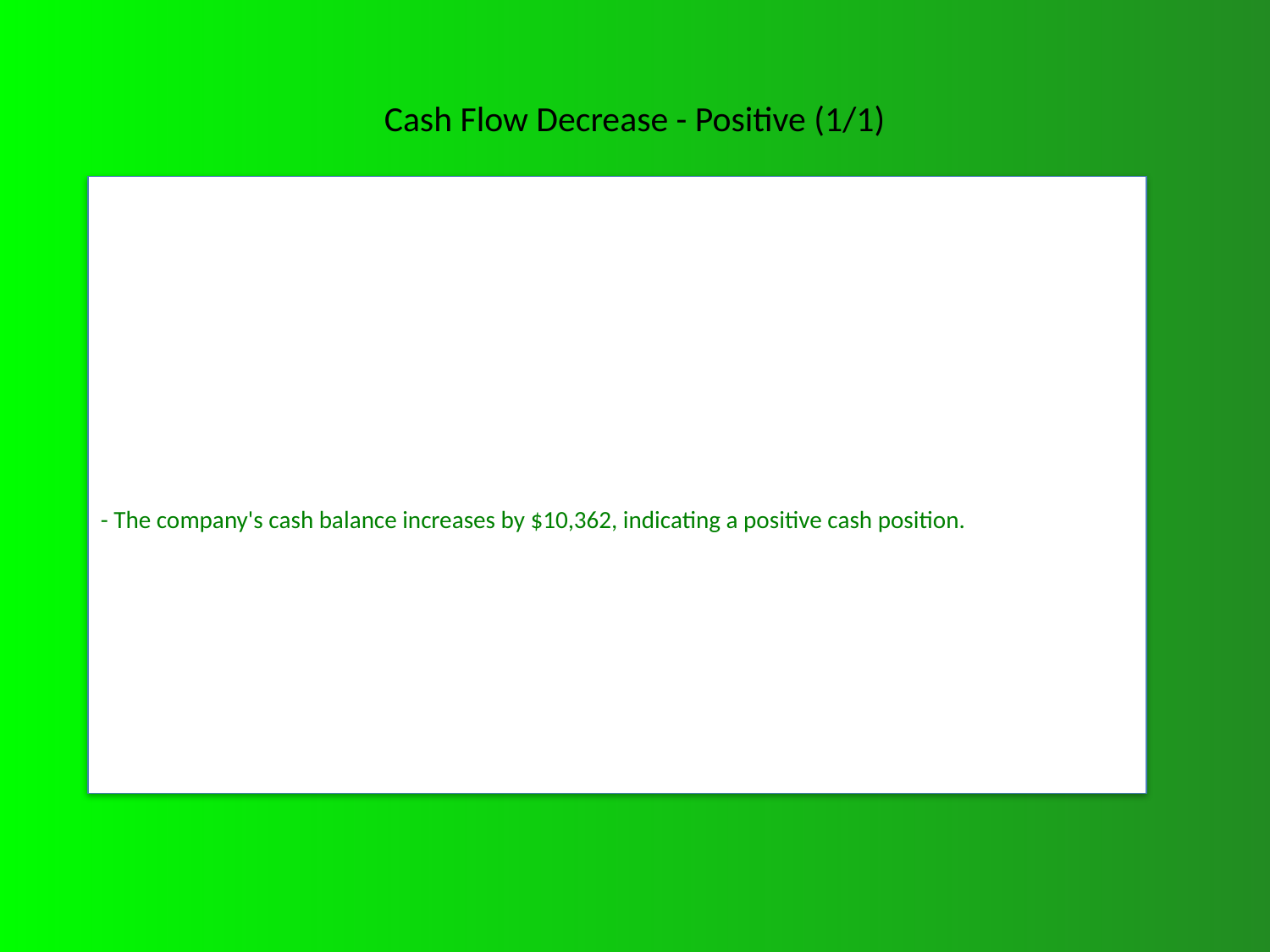

# Cash Flow Decrease - Positive (1/1)

Positive Sentences:
- The company's cash balance increases by $10,362, indicating a positive cash position.